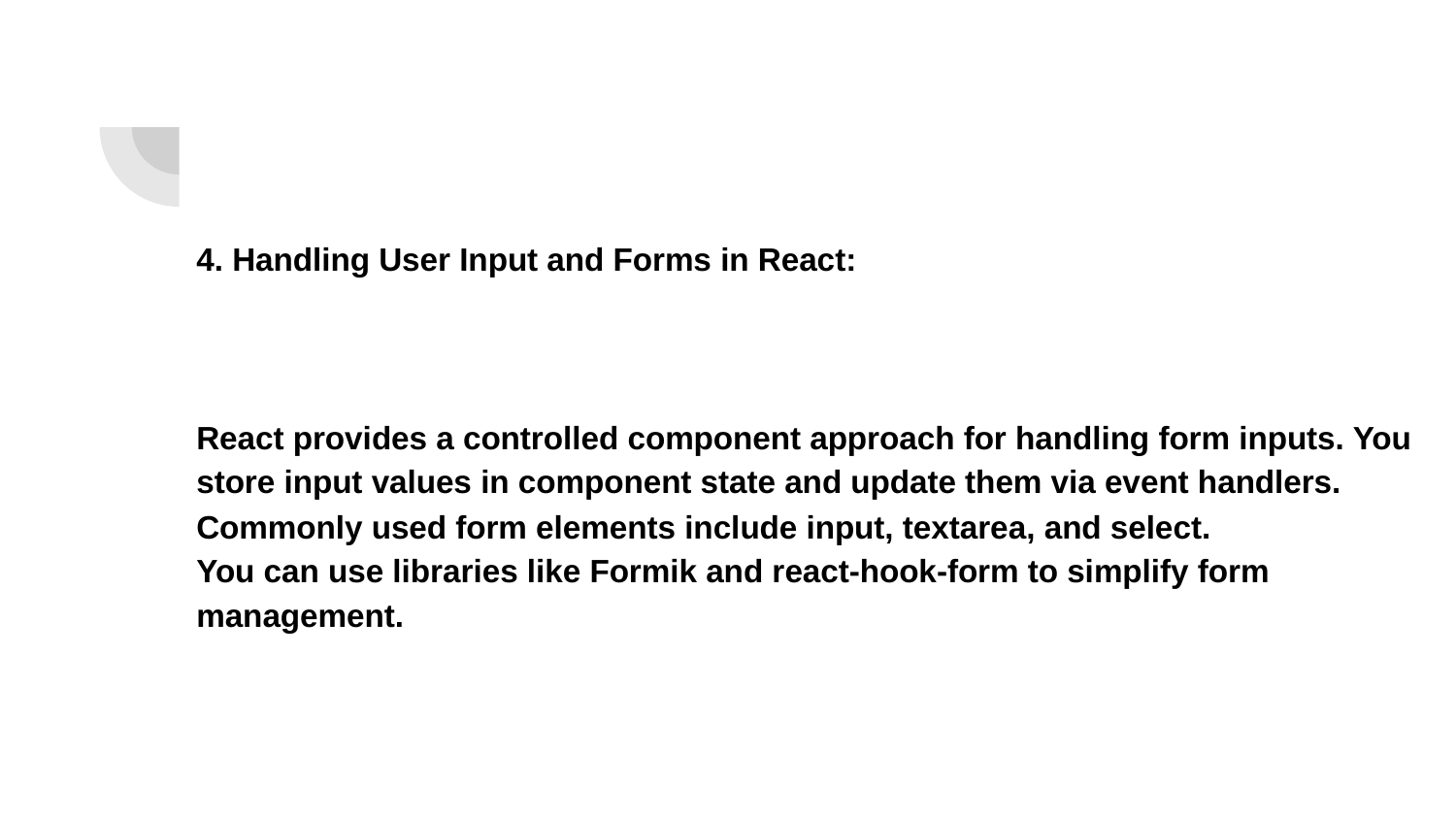

4. Handling User Input and Forms in React:

React provides a controlled component approach for handling form inputs. You store input values in component state and update them via event handlers.
Commonly used form elements include input, textarea, and select.
You can use libraries like Formik and react-hook-form to simplify form management.